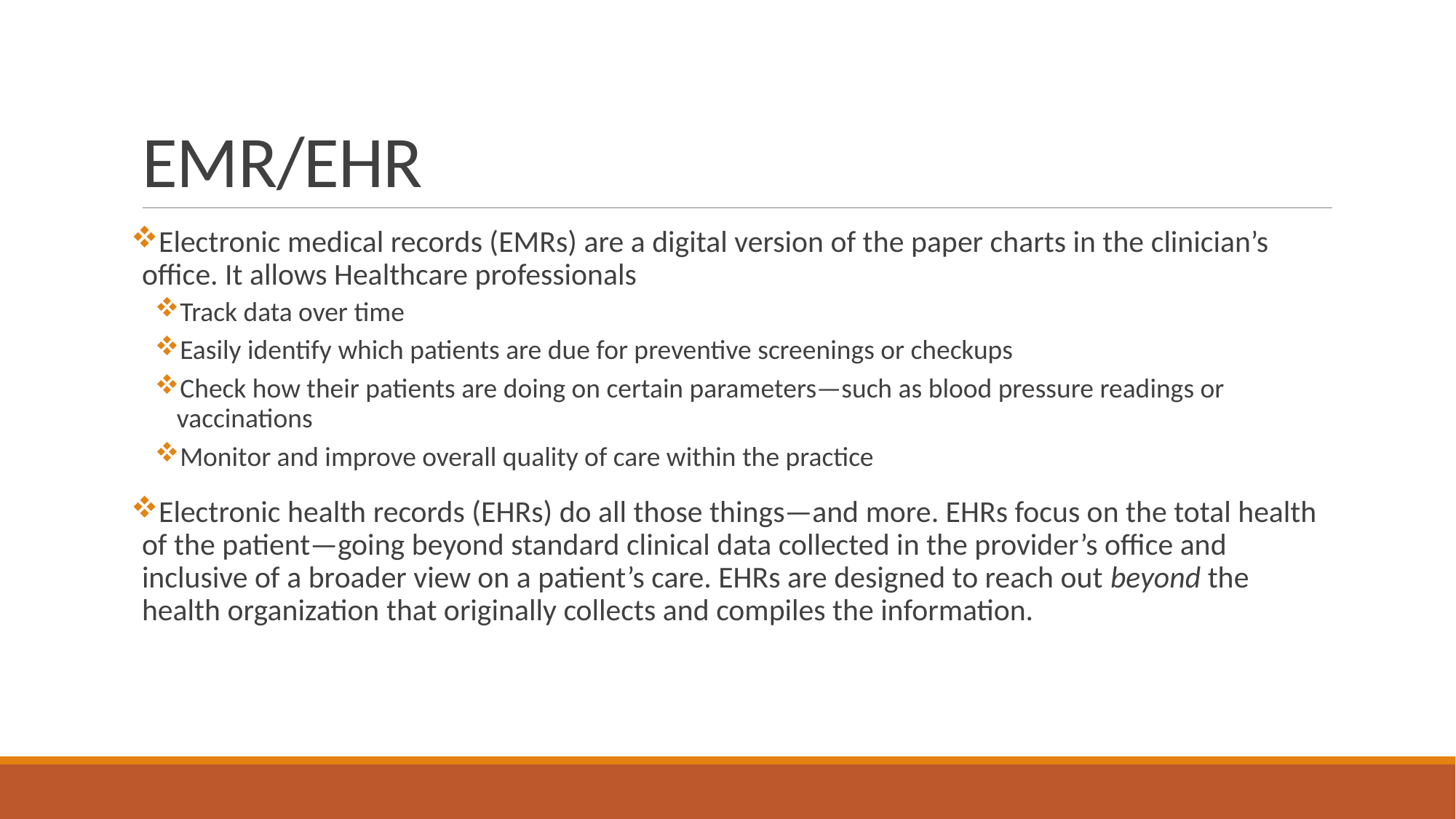

# EMR/EHR
Electronic medical records (EMRs) are a digital version of the paper charts in the clinician’s office. It allows Healthcare professionals
Track data over time
Easily identify which patients are due for preventive screenings or checkups
Check how their patients are doing on certain parameters—such as blood pressure readings or vaccinations
Monitor and improve overall quality of care within the practice
Electronic health records (EHRs) do all those things—and more. EHRs focus on the total health of the patient—going beyond standard clinical data collected in the provider’s office and inclusive of a broader view on a patient’s care. EHRs are designed to reach out beyond the health organization that originally collects and compiles the information.